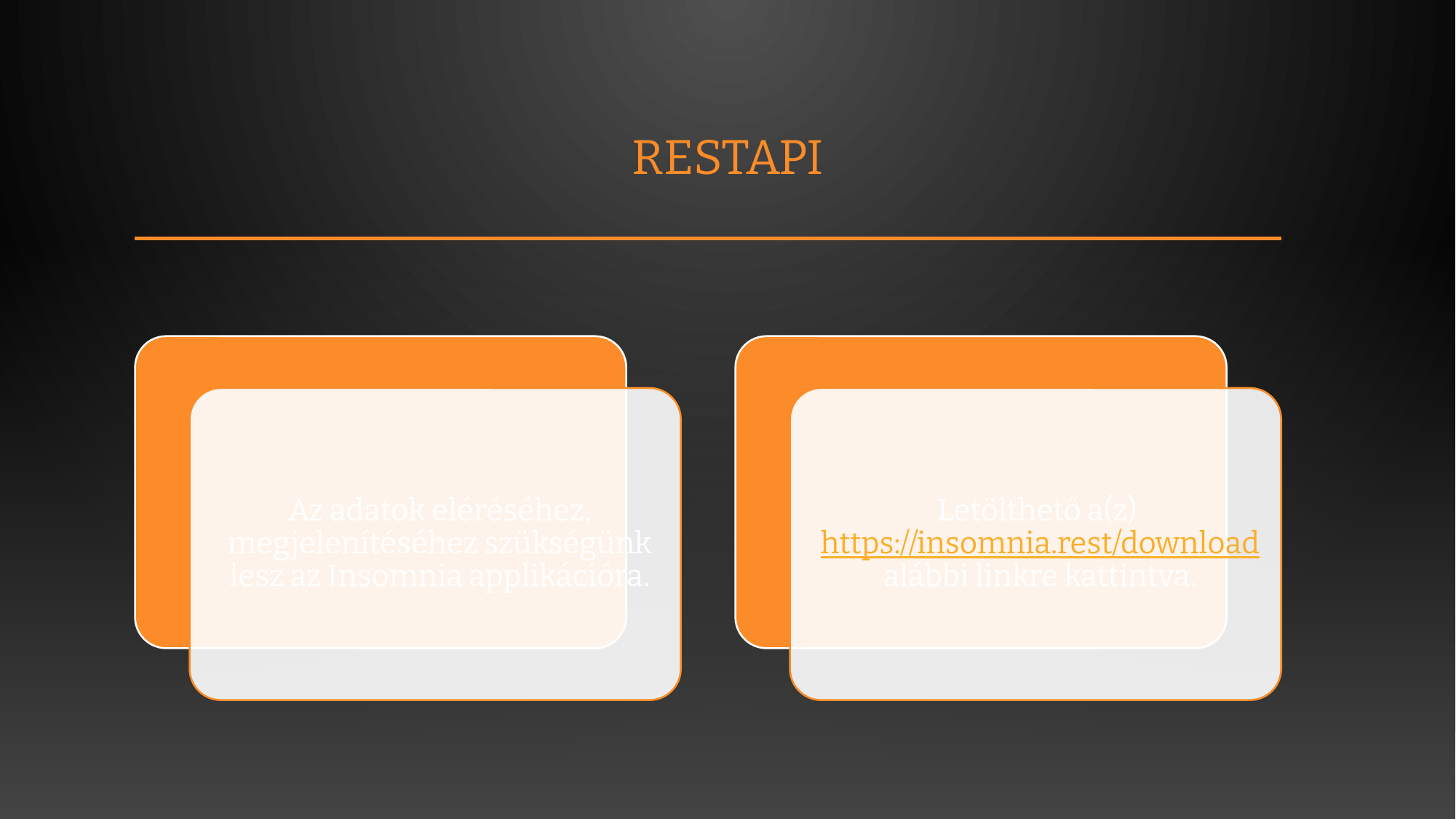

# Restapi

Az adatok eléréséhez, megjelenítéséhez szükségünk lesz az Insomnia applikációra.
Letölthető a(z) https://insomnia.rest/download alábbi linkre kattintva.